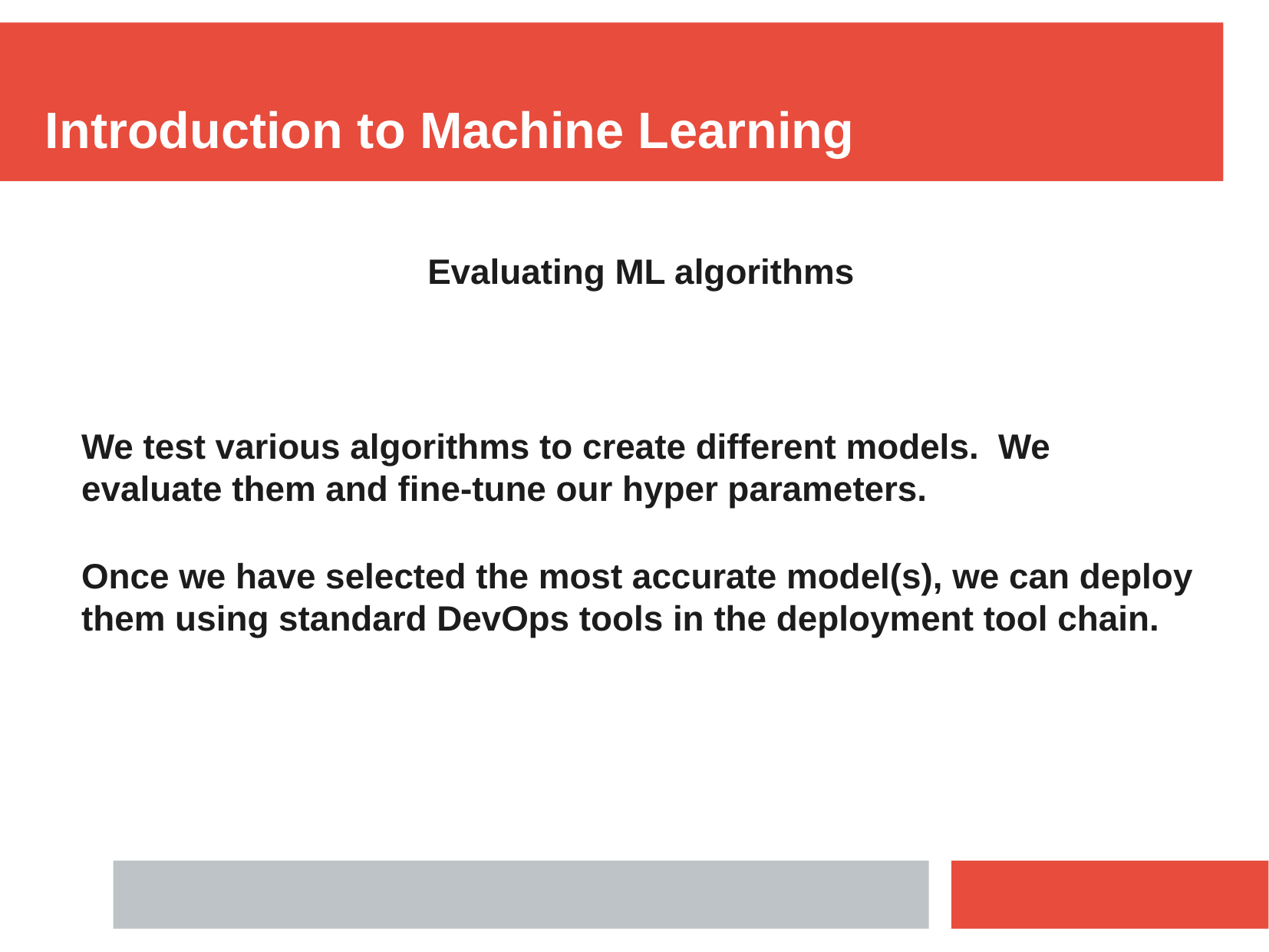

Introduction to Machine Learning
Evaluating ML algorithms

We test various algorithms to create different models.  We evaluate them and fine-tune our hyper parameters.
Once we have selected the most accurate model(s), we can deploy them using standard DevOps tools in the deployment tool chain.